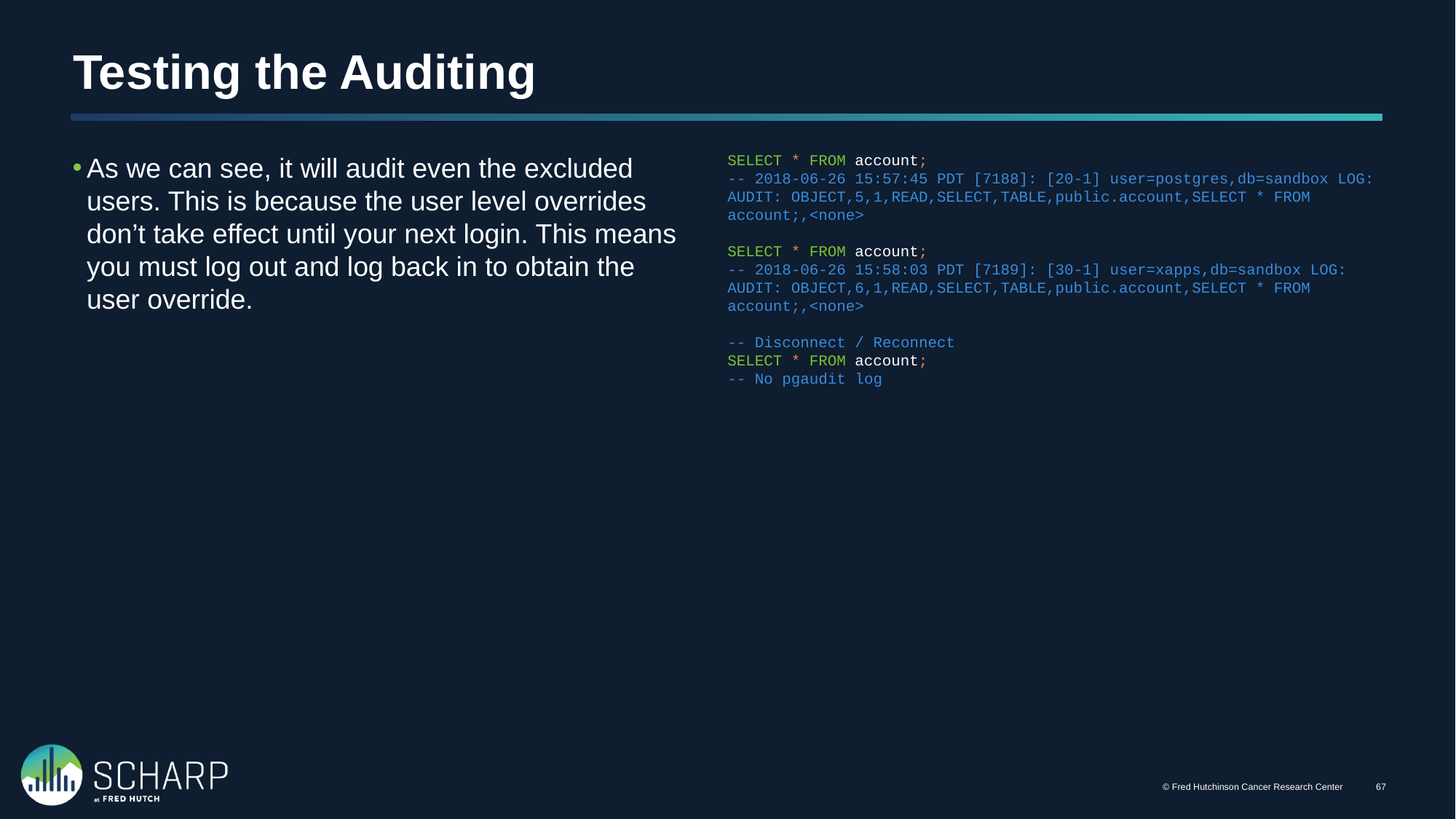

# Testing the Auditing
As we can see, it will audit even the excluded users. This is because the user level overrides don’t take effect until your next login. This means you must log out and log back in to obtain the user override.
SELECT * FROM account;
-- 2018-06-26 15:57:45 PDT [7188]: [20-1] user=postgres,db=sandbox LOG: AUDIT: OBJECT,5,1,READ,SELECT,TABLE,public.account,SELECT * FROM account;,<none>

SELECT * FROM account;
-- 2018-06-26 15:58:03 PDT [7189]: [30-1] user=xapps,db=sandbox LOG: AUDIT: OBJECT,6,1,READ,SELECT,TABLE,public.account,SELECT * FROM account;,<none>

-- Disconnect / Reconnect
SELECT * FROM account;
-- No pgaudit log

© Fred Hutchinson Cancer Research Center
67